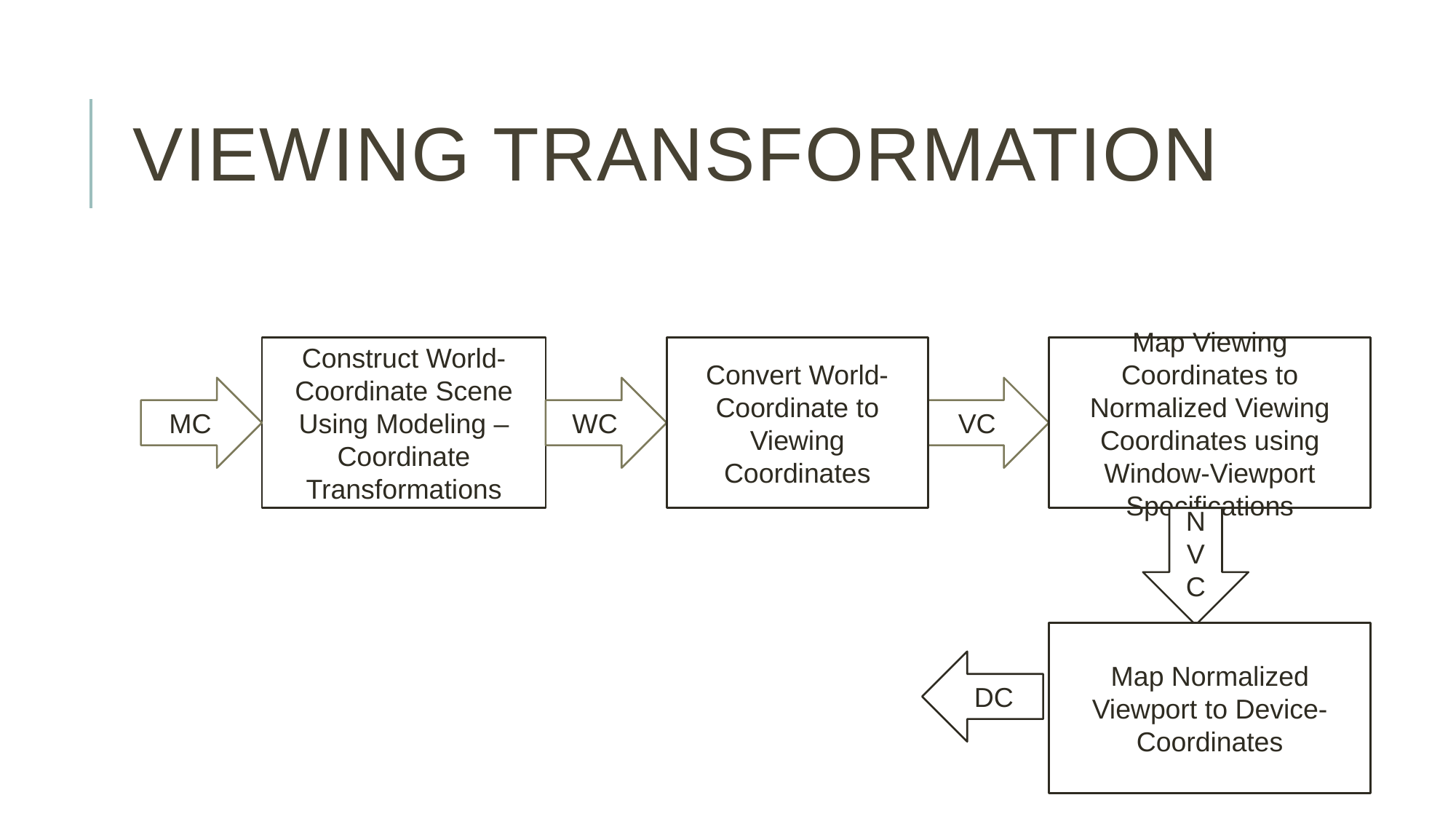

# Viewing transformation

Construct World-Coordinate Scene Using Modeling –Coordinate Transformations
Convert World-Coordinate to Viewing Coordinates
Map Viewing Coordinates to Normalized Viewing Coordinates using Window-Viewport Specifications
MC
WC
VC
NVC
Map Normalized Viewport to Device-Coordinates
DC